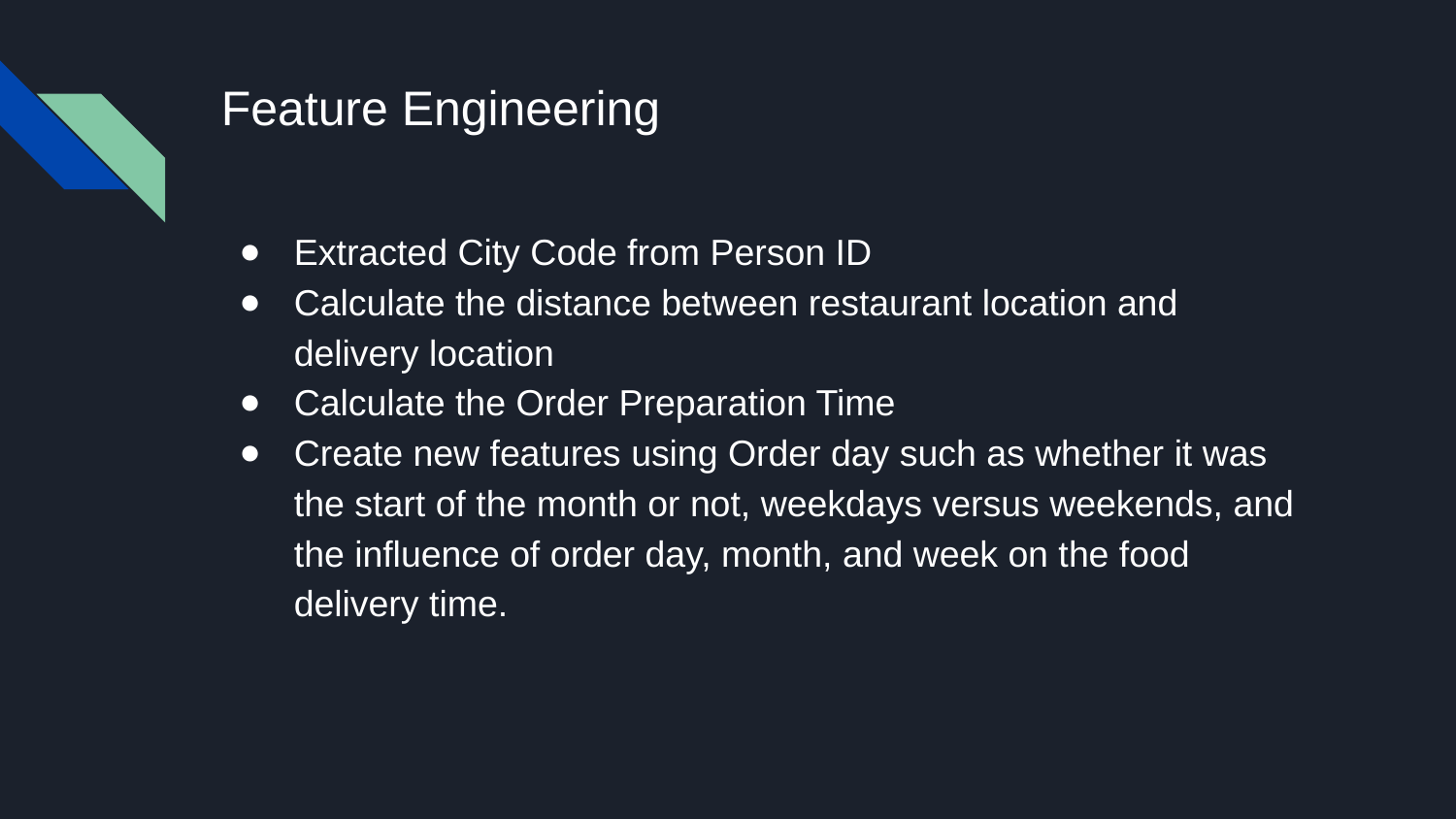

# Feature Engineering
Extracted City Code from Person ID
Calculate the distance between restaurant location and delivery location
Calculate the Order Preparation Time
Create new features using Order day such as whether it was the start of the month or not, weekdays versus weekends, and the influence of order day, month, and week on the food delivery time.